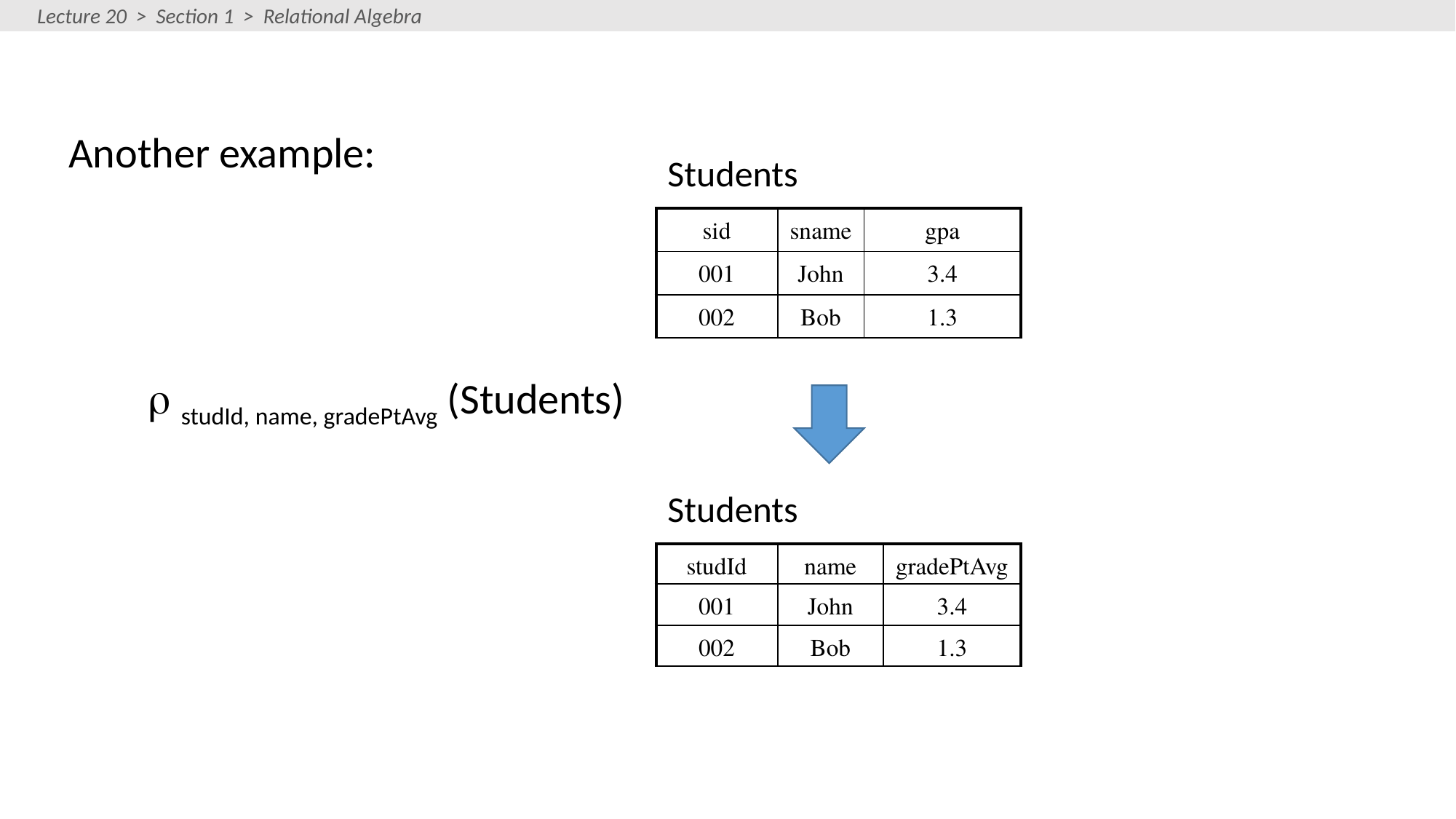

Lecture 20  >  Section 1  >  Relational Algebra
Another example:
Students
| sid | sname | gpa |
| --- | --- | --- |
| 001 | John | 3.4 |
| 002 | Bob | 1.3 |
ρ studId, name, gradePtAvg (Students)

Students
| studId | name | gradePtAvg |
| --- | --- | --- |
| 001 | John | 3.4 |
| 002 | Bob | 1.3 |